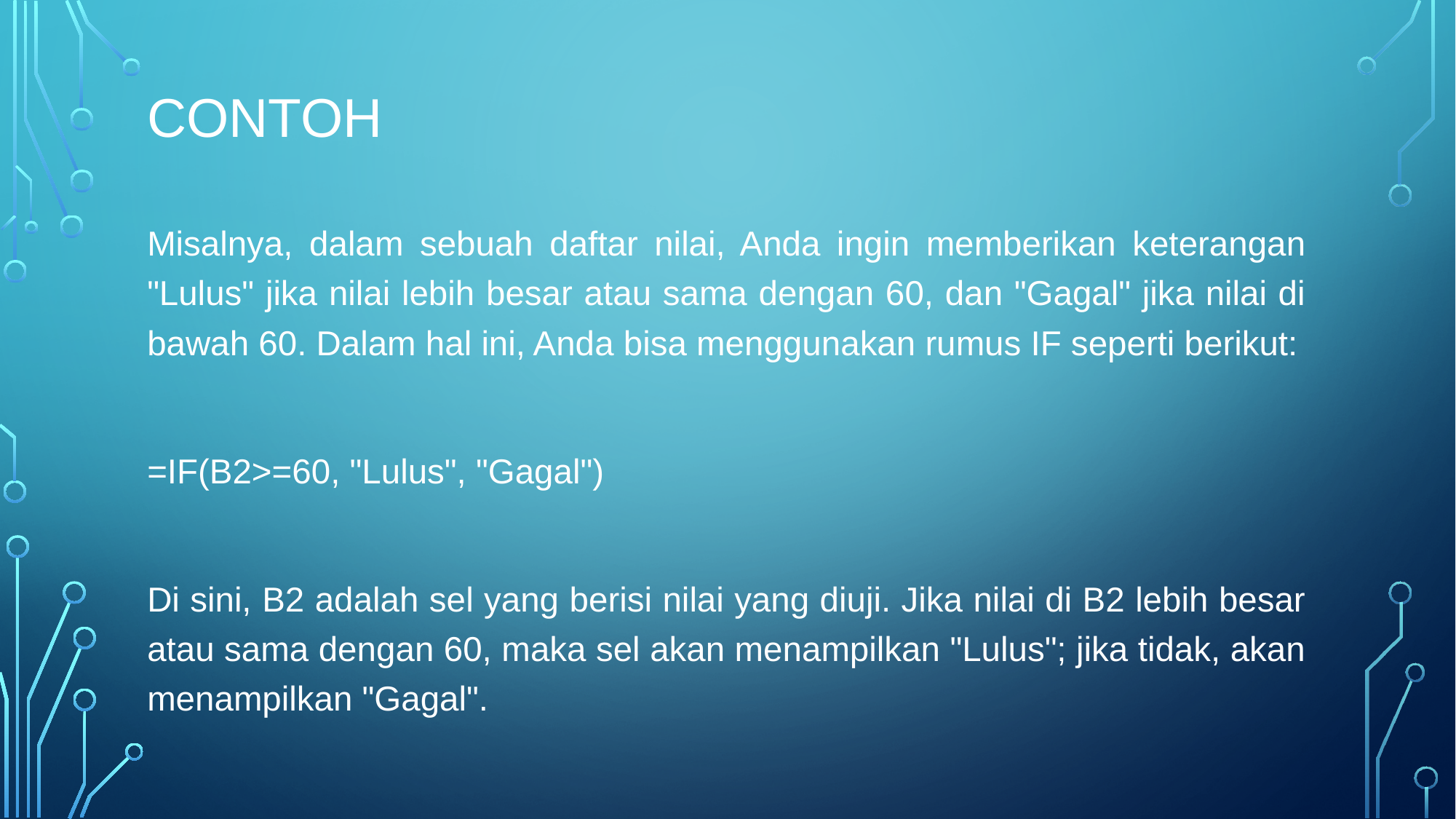

# contoh
Misalnya, dalam sebuah daftar nilai, Anda ingin memberikan keterangan "Lulus" jika nilai lebih besar atau sama dengan 60, dan "Gagal" jika nilai di bawah 60. Dalam hal ini, Anda bisa menggunakan rumus IF seperti berikut:

=IF(B2>=60, "Lulus", "Gagal")

Di sini, B2 adalah sel yang berisi nilai yang diuji. Jika nilai di B2 lebih besar atau sama dengan 60, maka sel akan menampilkan "Lulus"; jika tidak, akan menampilkan "Gagal".